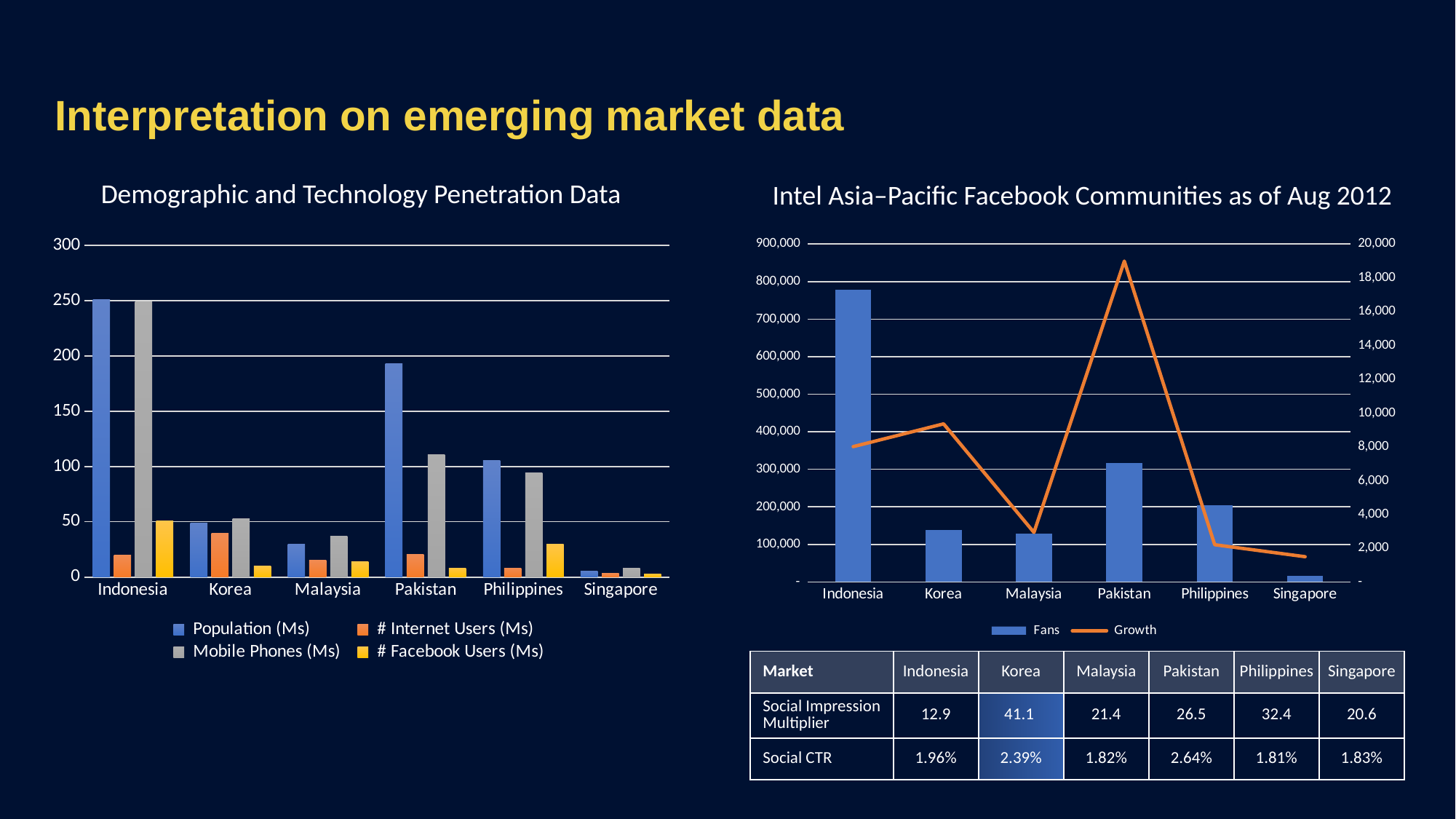

Interpretation on emerging market data
Demographic and Technology Penetration Data
Intel Asia–Pacific Facebook Communities as of Aug 2012

### Chart

| Category |  Population (Ms)  |  # Internet Users (Ms)  |  Mobile Phones (Ms)  |  # Facebook Users (Ms)  |
|---|---|---|---|---|
| Indonesia | 251.2 | 20.0 | 248.8 | 51.1 |
| Korea | 49.0 | 39.4 | 52.5 | 10.0 |
| Malaysia | 29.6 | 15.4 | 36.7 | 13.6 |
| Pakistan | 193.2 | 20.4 | 111.0 | 8.0 |
| Philippines | 105.7 | 8.3 | 94.2 | 29.9 |
| Singapore | 5.5 | 3.2 | 7.8 | 2.9 |

### Chart

| Category |  Fans  |  Growth  |
|---|---|---|
| Indonesia | 778144.0 | 8009.0 |
| Korea | 137801.0 | 9361.0 |
| Malaysia | 128410.0 | 2932.0 |
| Pakistan | 316425.0 | 18994.0 |
| Philippines | 203907.0 | 2204.0 |
| Singapore | 15595.0 | 1496.0 |
| Market | Indonesia | Korea | Malaysia | Pakistan | Philippines | Singapore |
| --- | --- | --- | --- | --- | --- | --- |
| Social Impression Multiplier | 12.9 | 41.1 | 21.4 | 26.5 | 32.4 | 20.6 |
| Social CTR | 1.96% | 2.39% | 1.82% | 2.64% | 1.81% | 1.83% |